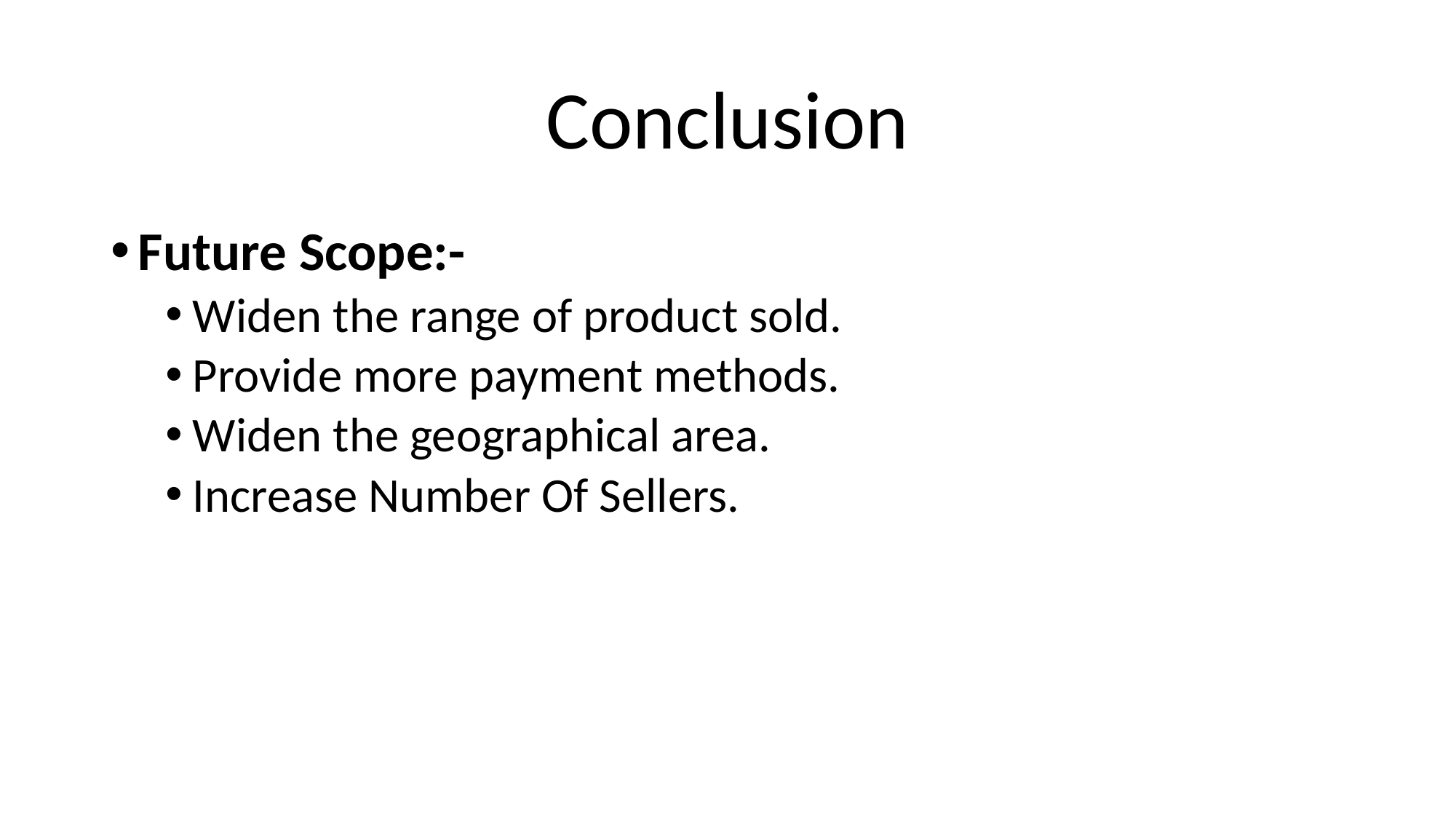

# Conclusion
Future Scope:-
Widen the range of product sold.
Provide more payment methods.
Widen the geographical area.
Increase Number Of Sellers.